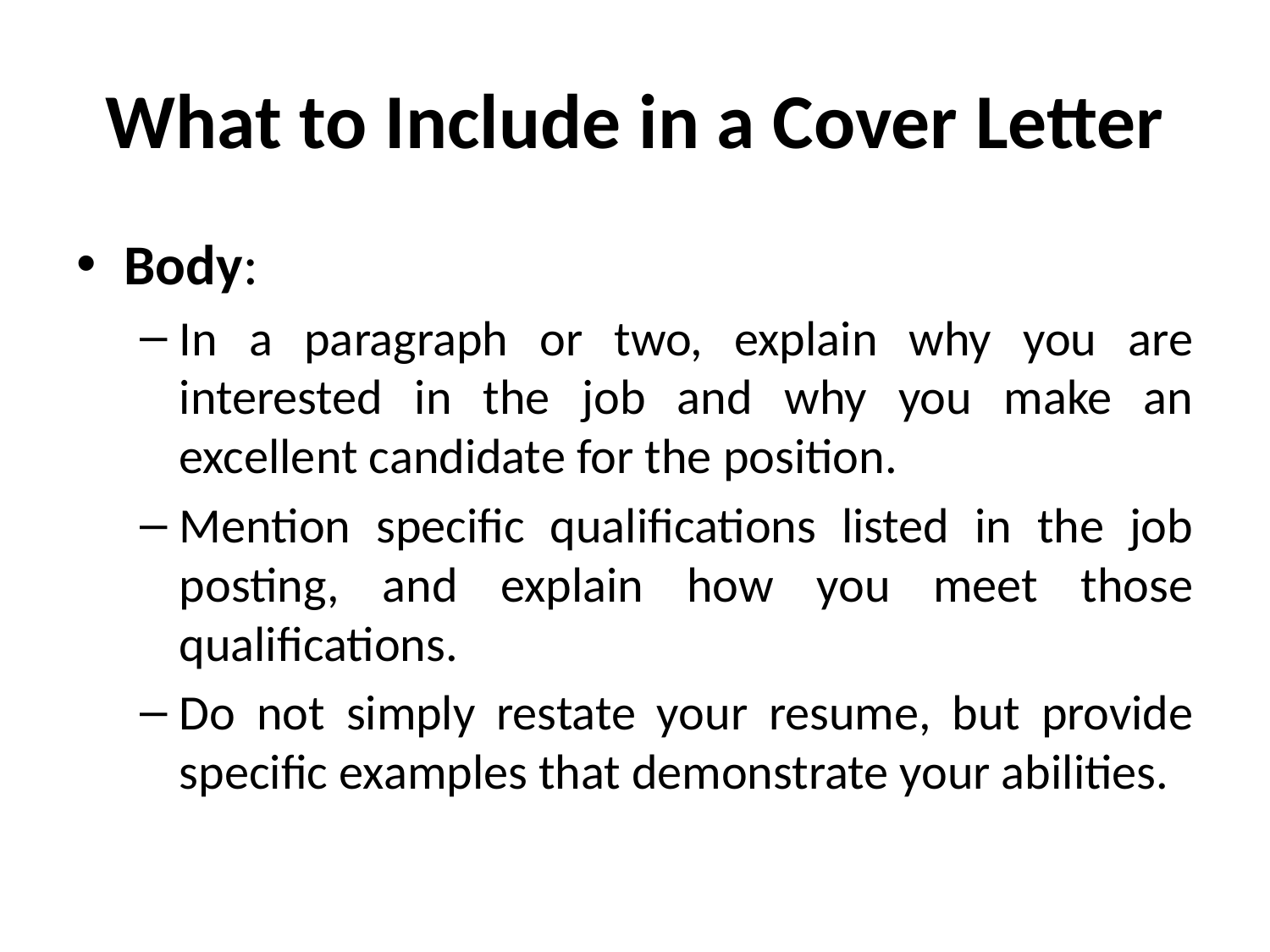

# What to Include in a Cover Letter
Body:
In a paragraph or two, explain why you are interested in the job and why you make an excellent candidate for the position.
Mention specific qualifications listed in the job posting, and explain how you meet those qualifications.
Do not simply restate your resume, but provide specific examples that demonstrate your abilities.